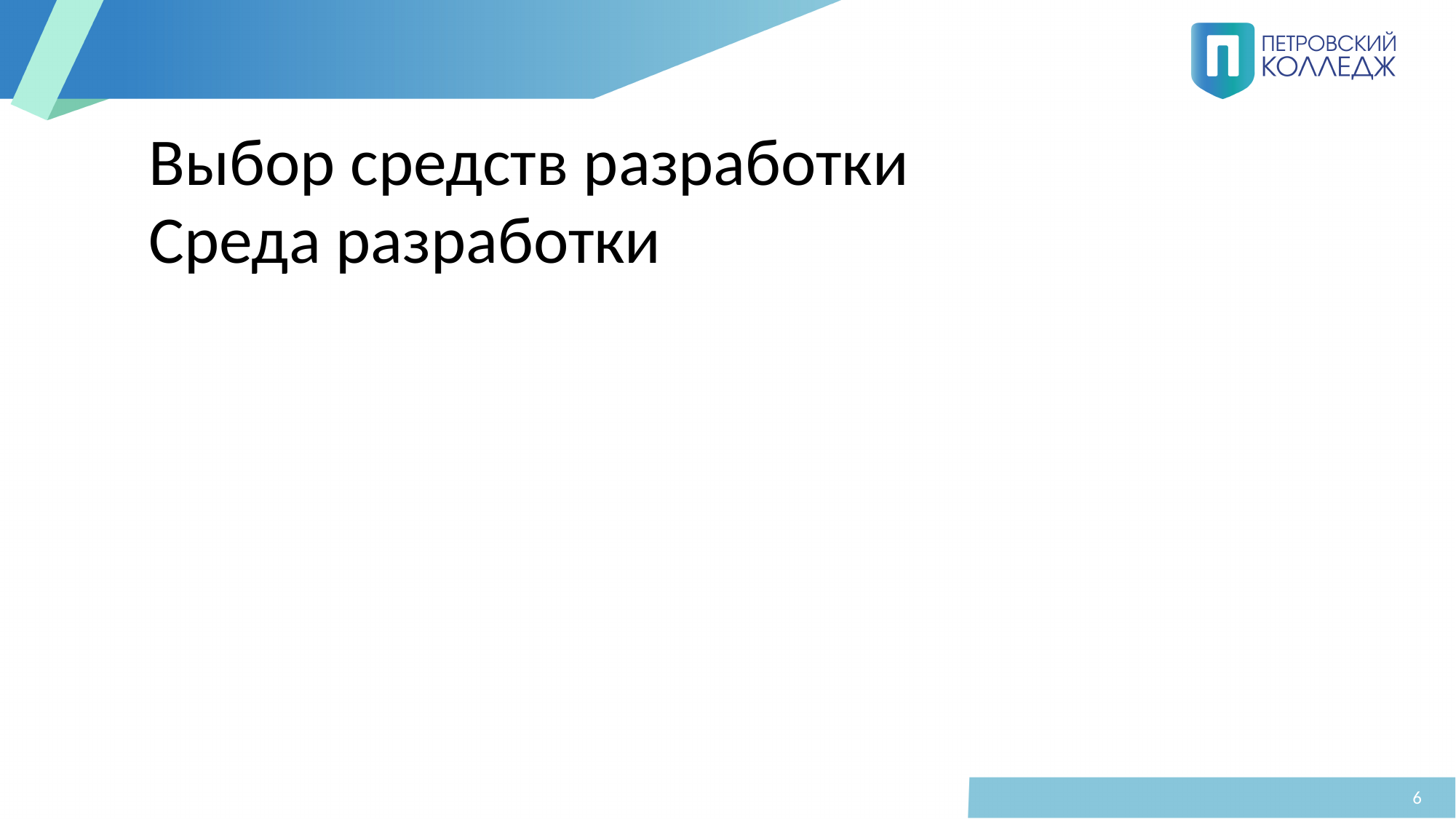

# Выбор средств разработки
Среда разработки
6